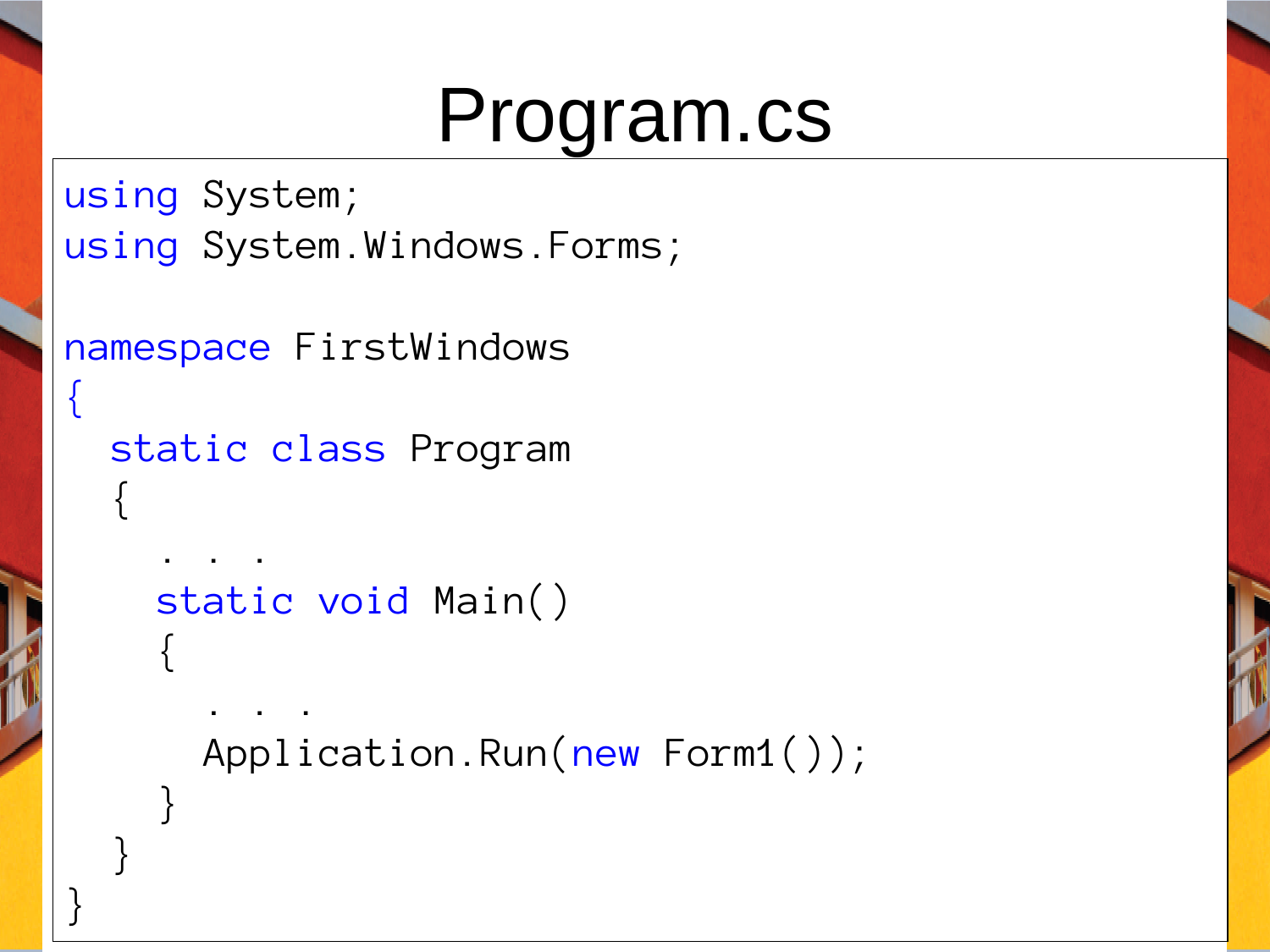

Program.cs
using System;
using System.Windows.Forms;

namespace FirstWindows
{
  static class Program
  {
    . . .
    static void Main()
    {
      . . .
      Application.Run(new Form1());
    }
  }
}
 C# Programming: From Problem Analysis to Program Design
51